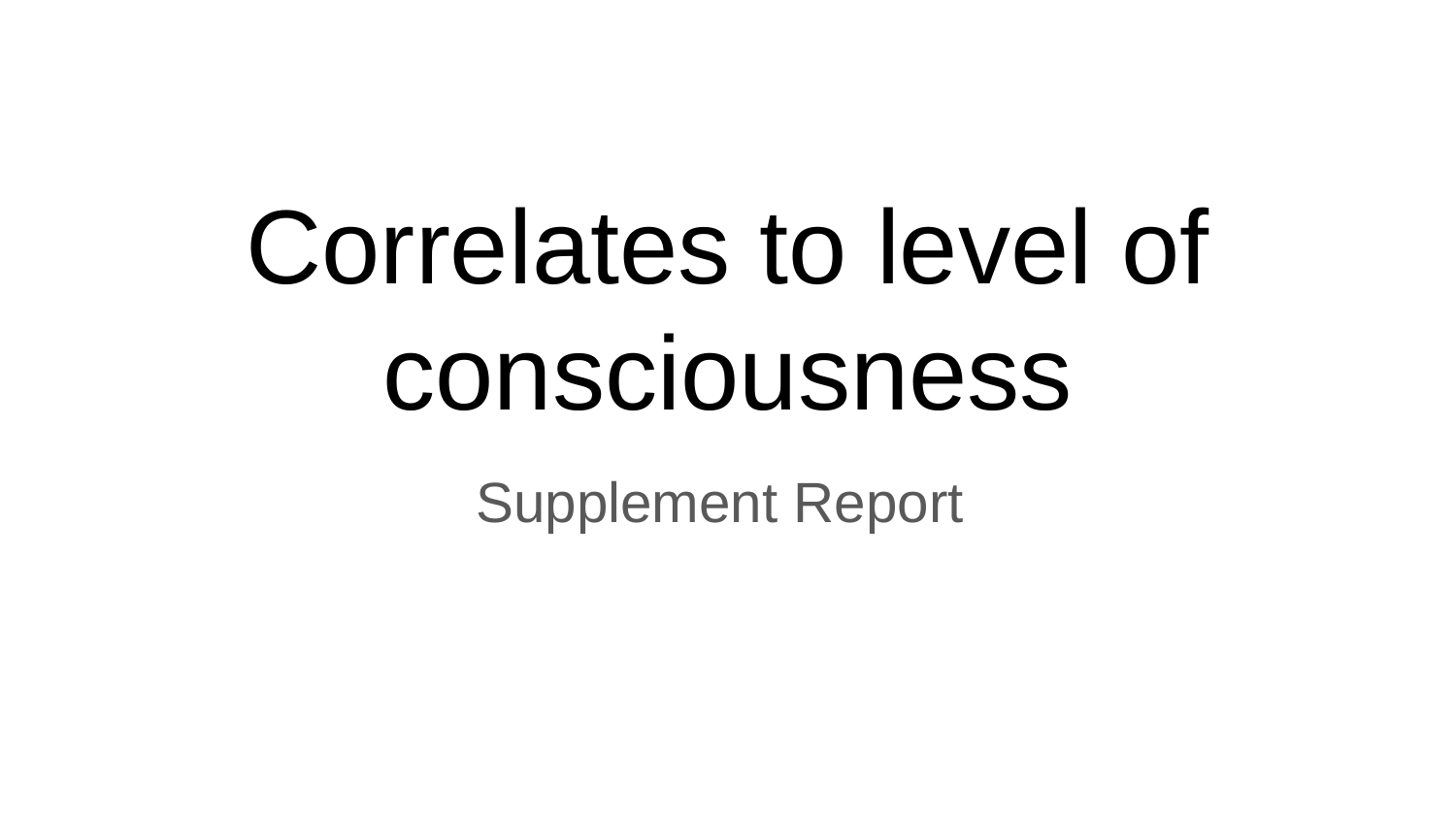

# Correlates to level of consciousness
Supplement Report